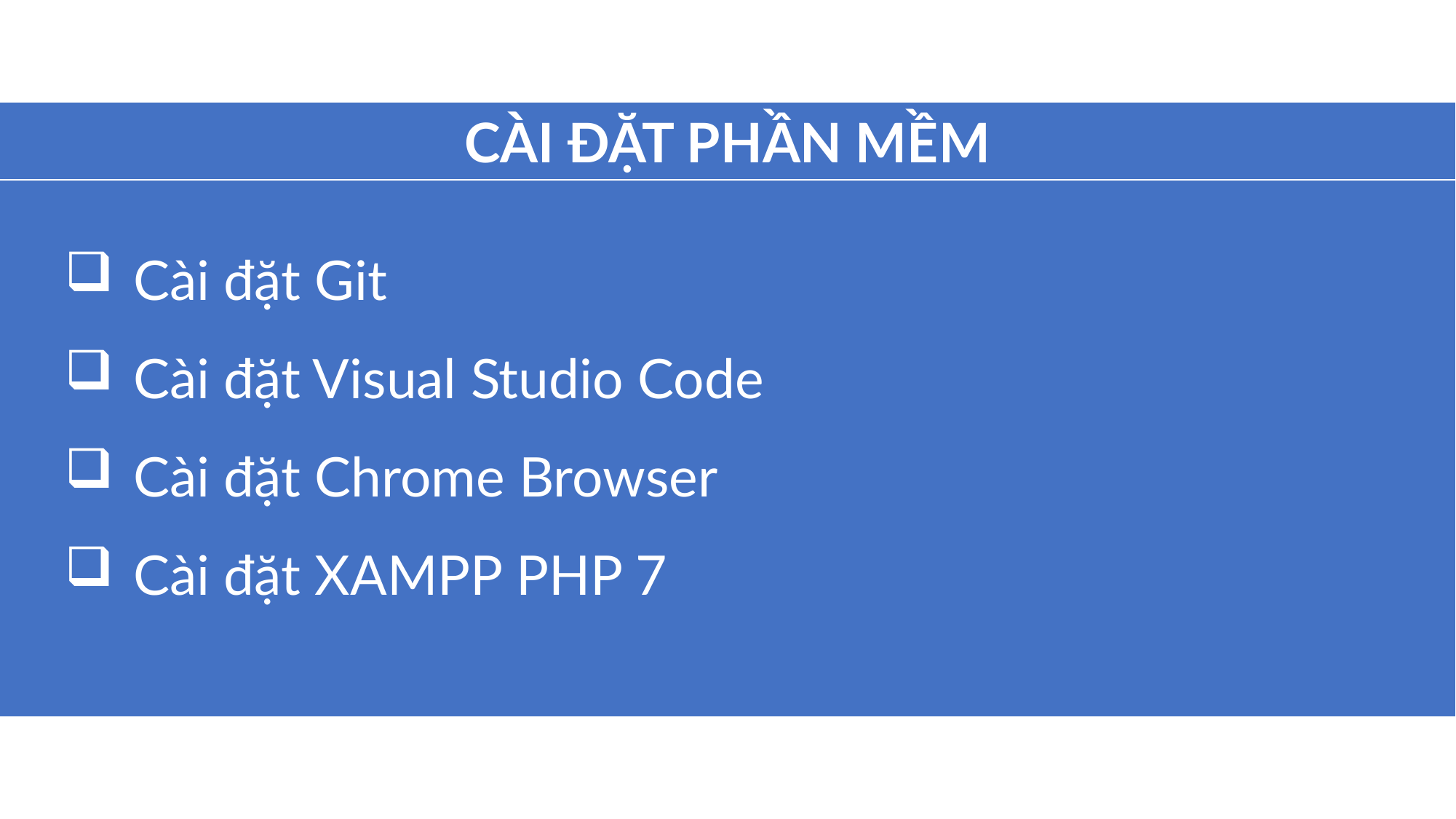

Cài đặt Git
Cài đặt Visual Studio Code
Cài đặt Chrome Browser
Cài đặt XAMPP PHP 7
CÀI ĐẶT PHẦN MỀM